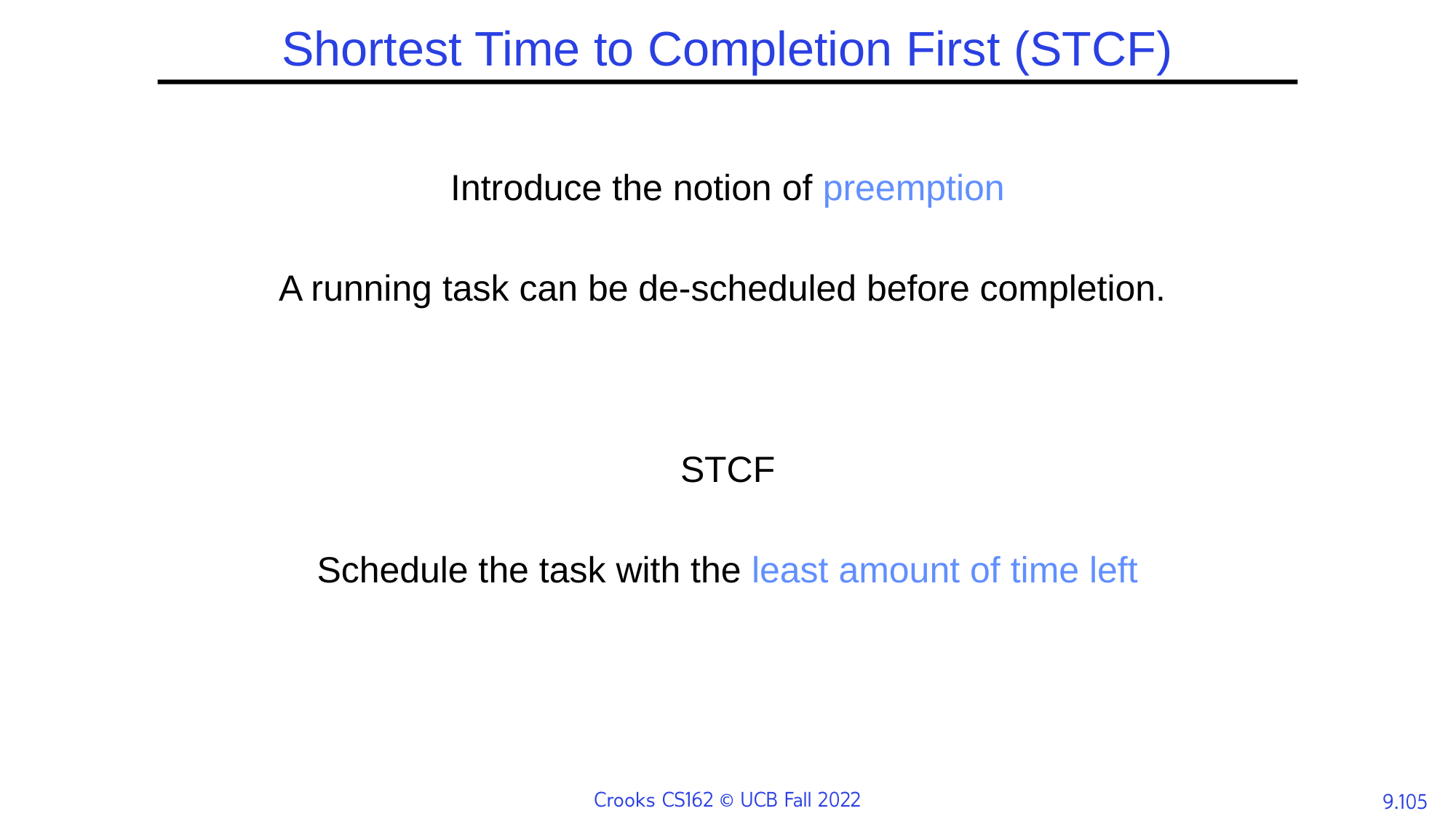

# Shortest Time to Completion First (STCF)
Introduce the notion of preemption

A running task can be de-scheduled before completion.
STCF

Schedule the task with the least amount of time left